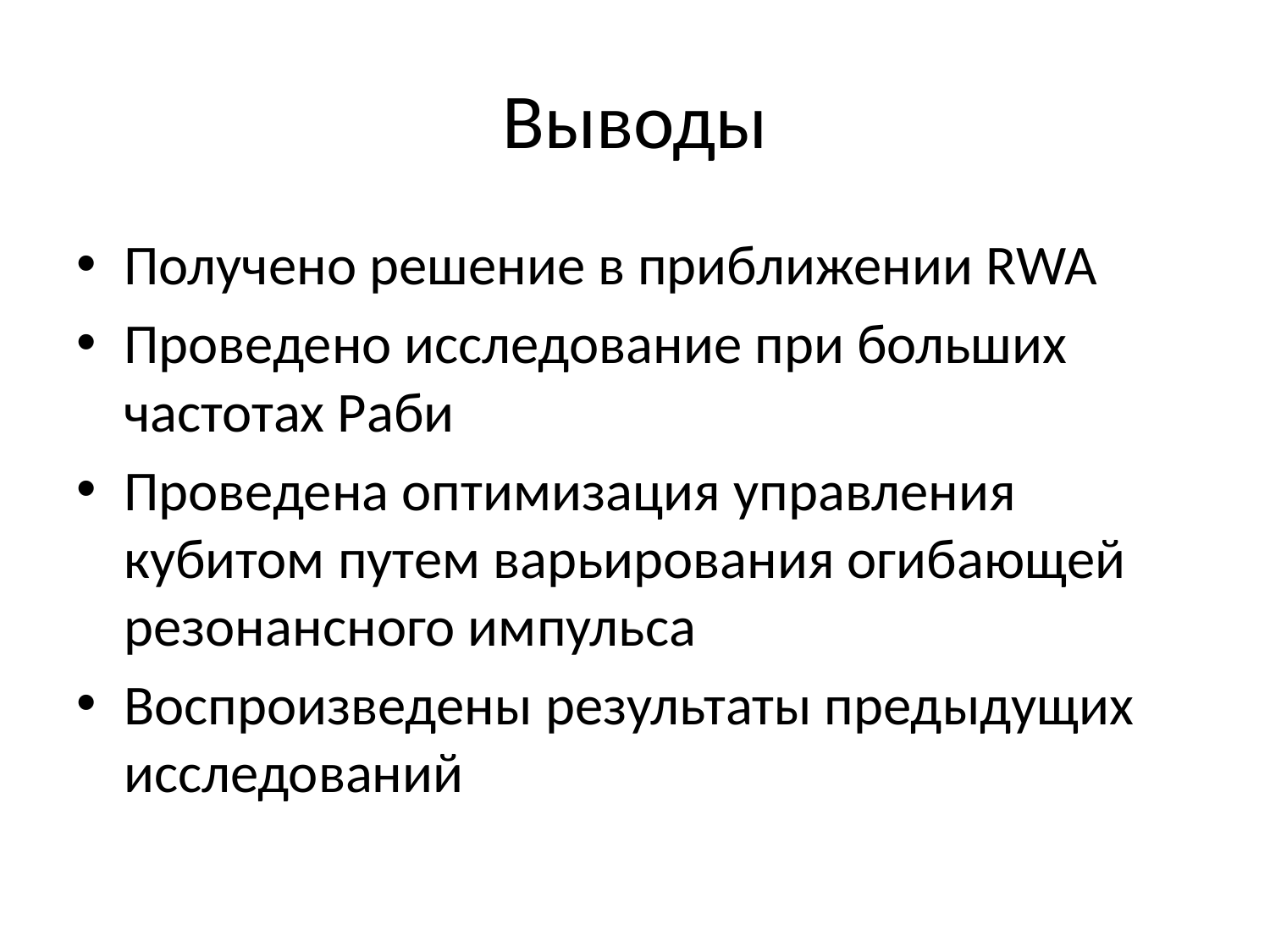

# Выводы
Получено решение в приближении RWA
Проведено исследование при больших частотах Раби
Проведена оптимизация управления кубитом путем варьирования огибающей резонансного импульса
Воспроизведены результаты предыдущих исследований